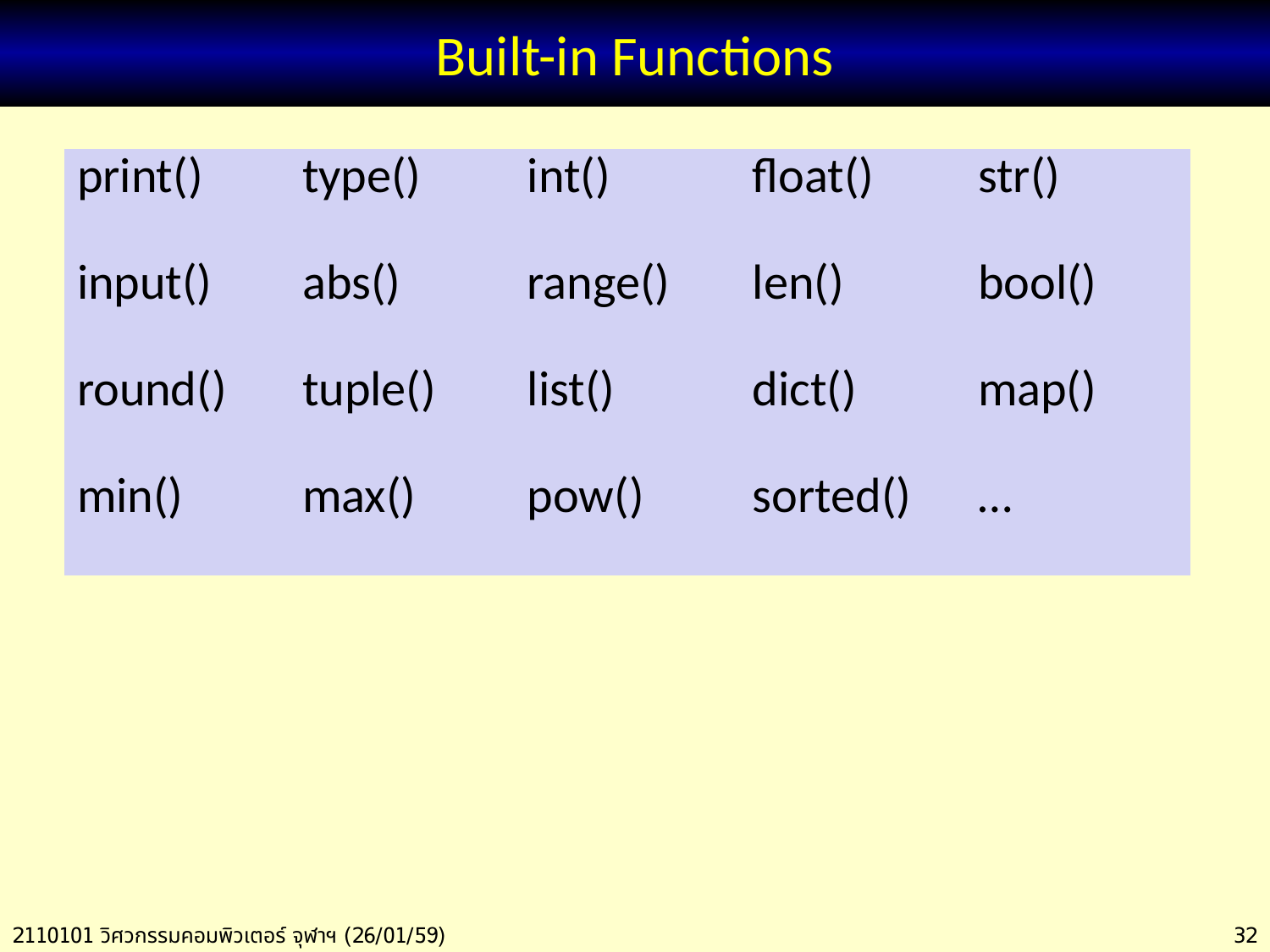

# Built-in Functions
| print() | type() | int() | float() | str() |
| --- | --- | --- | --- | --- |
| input() | abs() | range() | len() | bool() |
| round() | tuple() | list() | dict() | map() |
| min() | max() | pow() | sorted() | … |